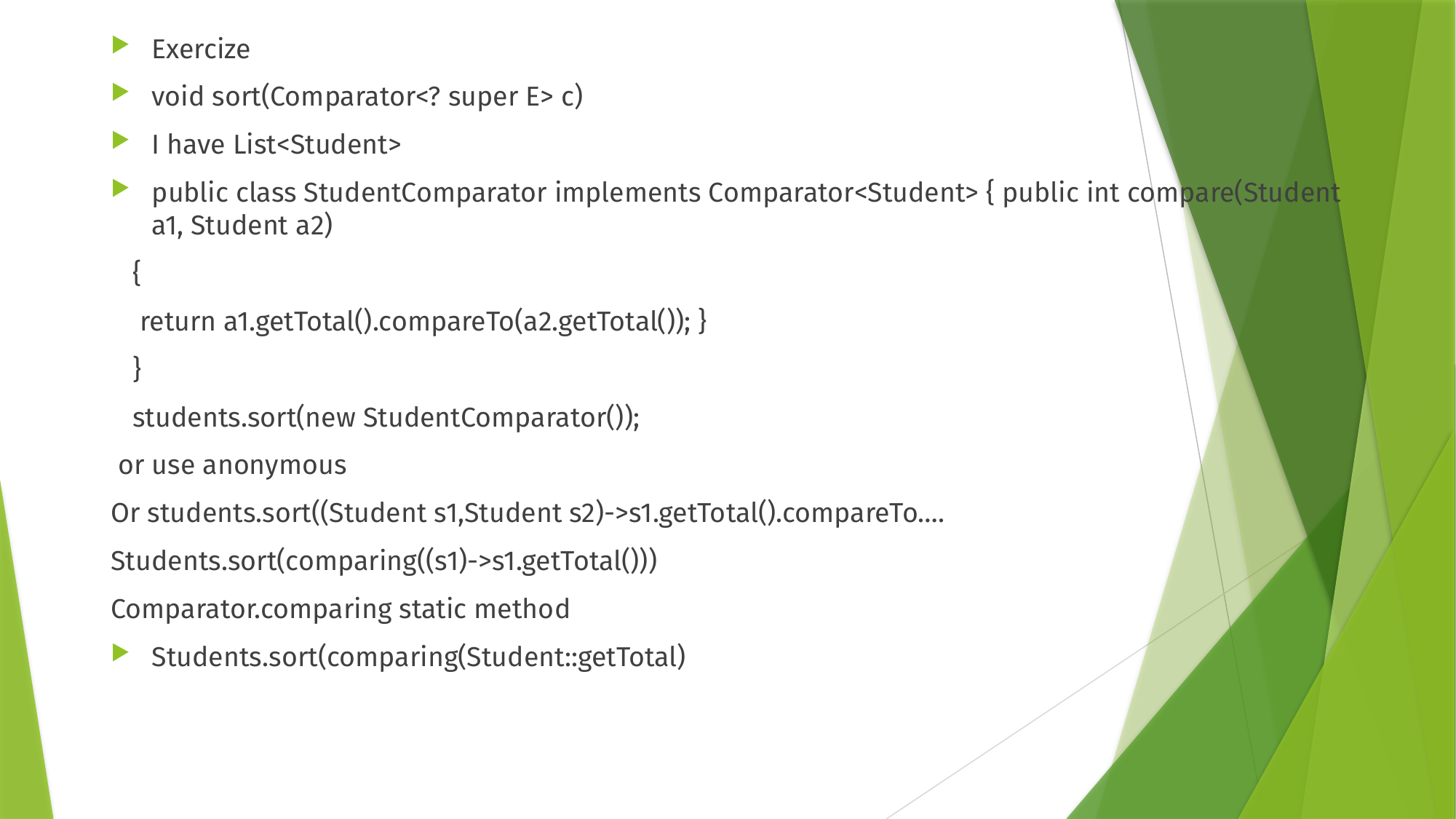

Exercize
void sort(Comparator<? super E> c)
I have List<Student>
public class StudentComparator implements Comparator<Student> { public int compare(Student a1, Student a2)
   {
    return a1.getTotal().compareTo(a2.getTotal()); }
   }
   students.sort(new StudentComparator());
 or use anonymous
Or students.sort((Student s1,Student s2)->s1.getTotal().compareTo….
Students.sort(comparing((s1)->s1.getTotal()))
Comparator.comparing static method
Students.sort(comparing(Student::getTotal)